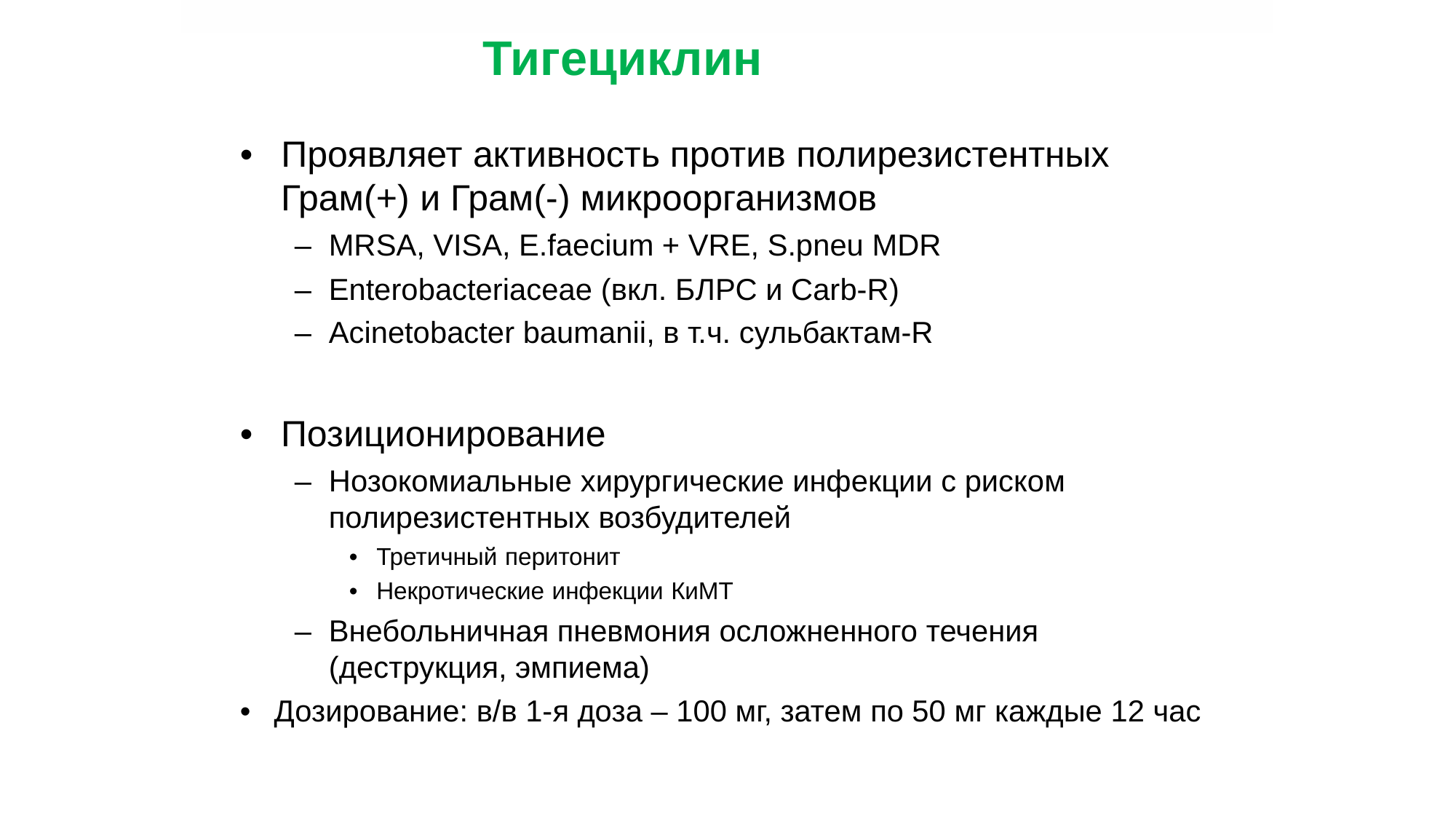

Тигециклин
• Проявляет активность против полирезистентных
Грам(+) и Грам(-) микроорганизмов
– MRSA, VISA, E.faecium + VRE, S.pneu MDR
– Enterobacteriaceae (вкл. БЛРС и Carb-R)
– Acinetobacter baumanii, в т.ч. сульбактам-R
• Позиционирование
– Нозокомиальные хирургические инфекции с риском
полирезистентных возбудителей
• Третичный перитонит
• Некротические инфекции КиМТ
– Внебольничная пневмония осложненного течения
(деструкция, эмпиема)
• Дозирование: в/в 1-я доза – 100 мг, затем по 50 мг каждые 12 час